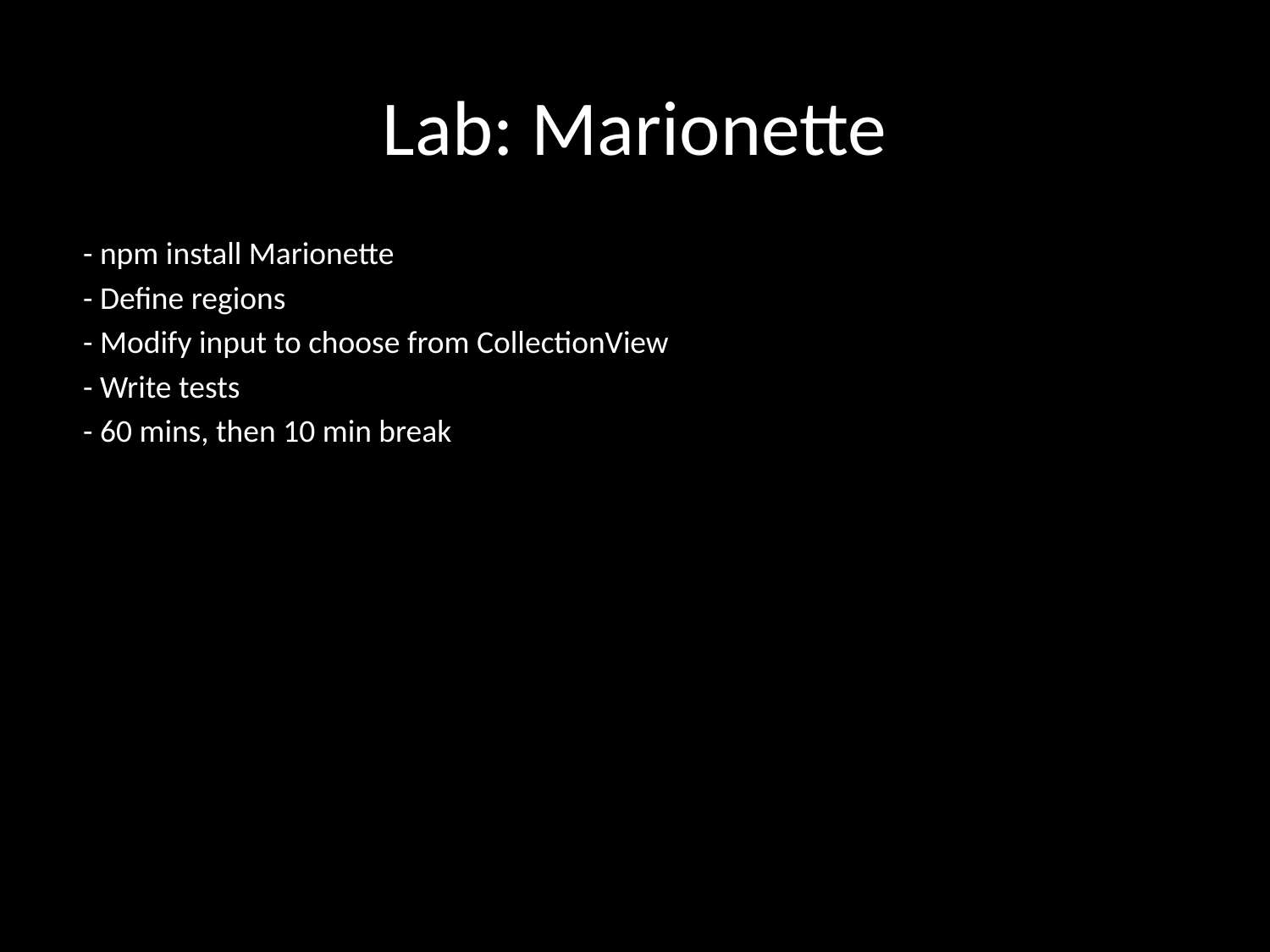

# Lab: Marionette
 - npm install Marionette
 - Define regions
 - Modify input to choose from CollectionView
 - Write tests
 - 60 mins, then 10 min break